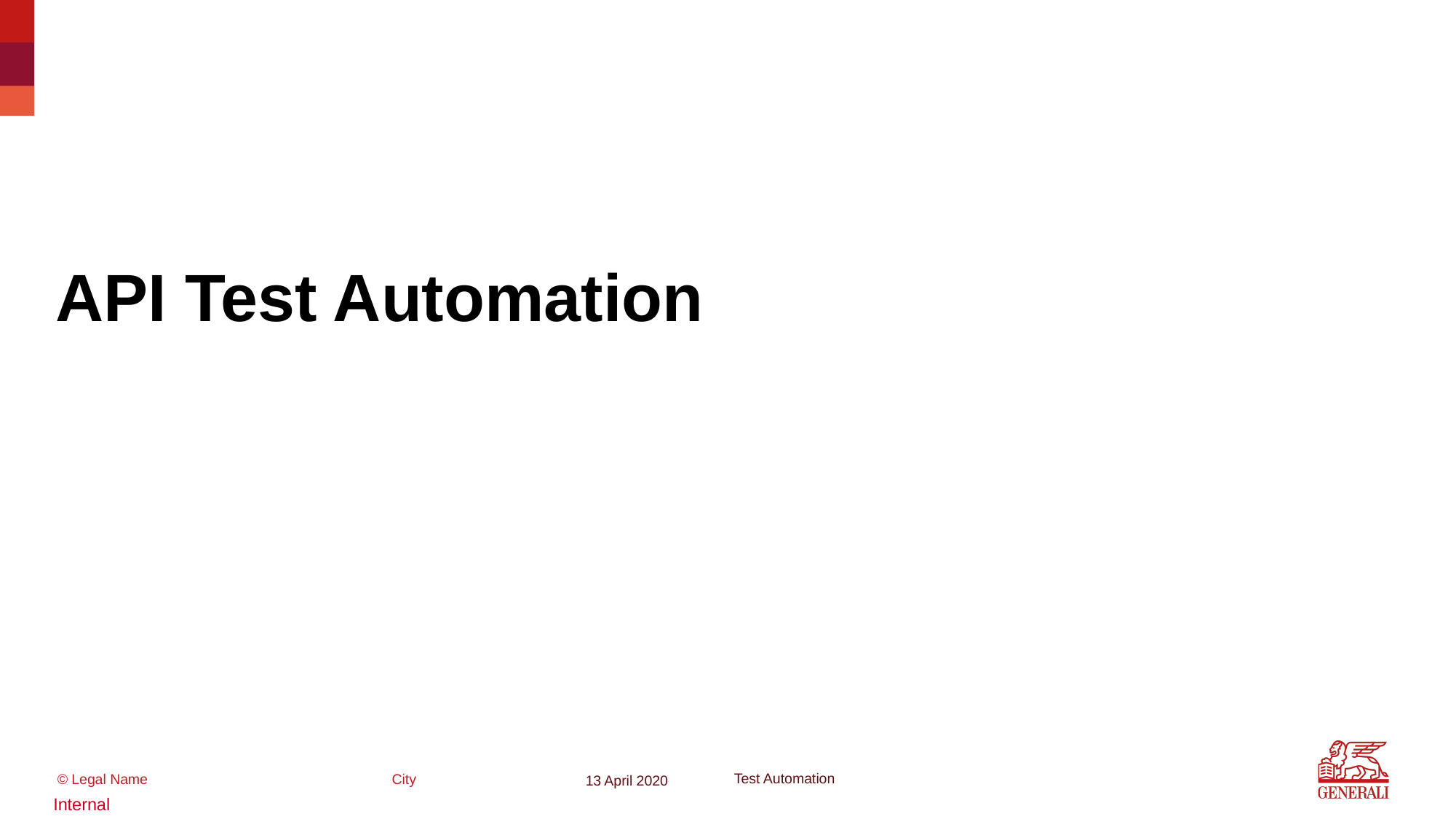

#
API Test Automation

13 April 2020
Test Automation